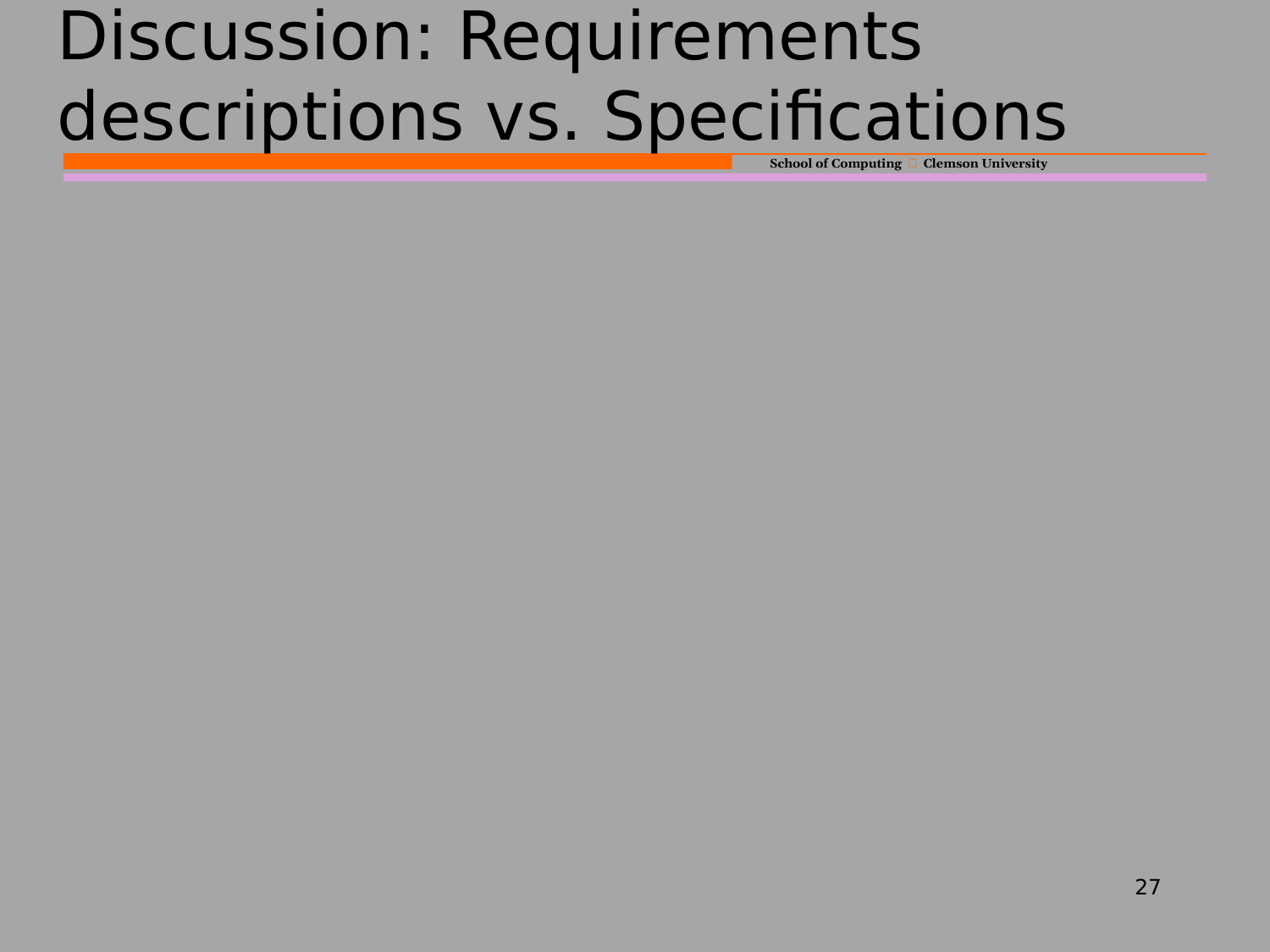

# Discussion: Requirements descriptions vs. Specifications

27